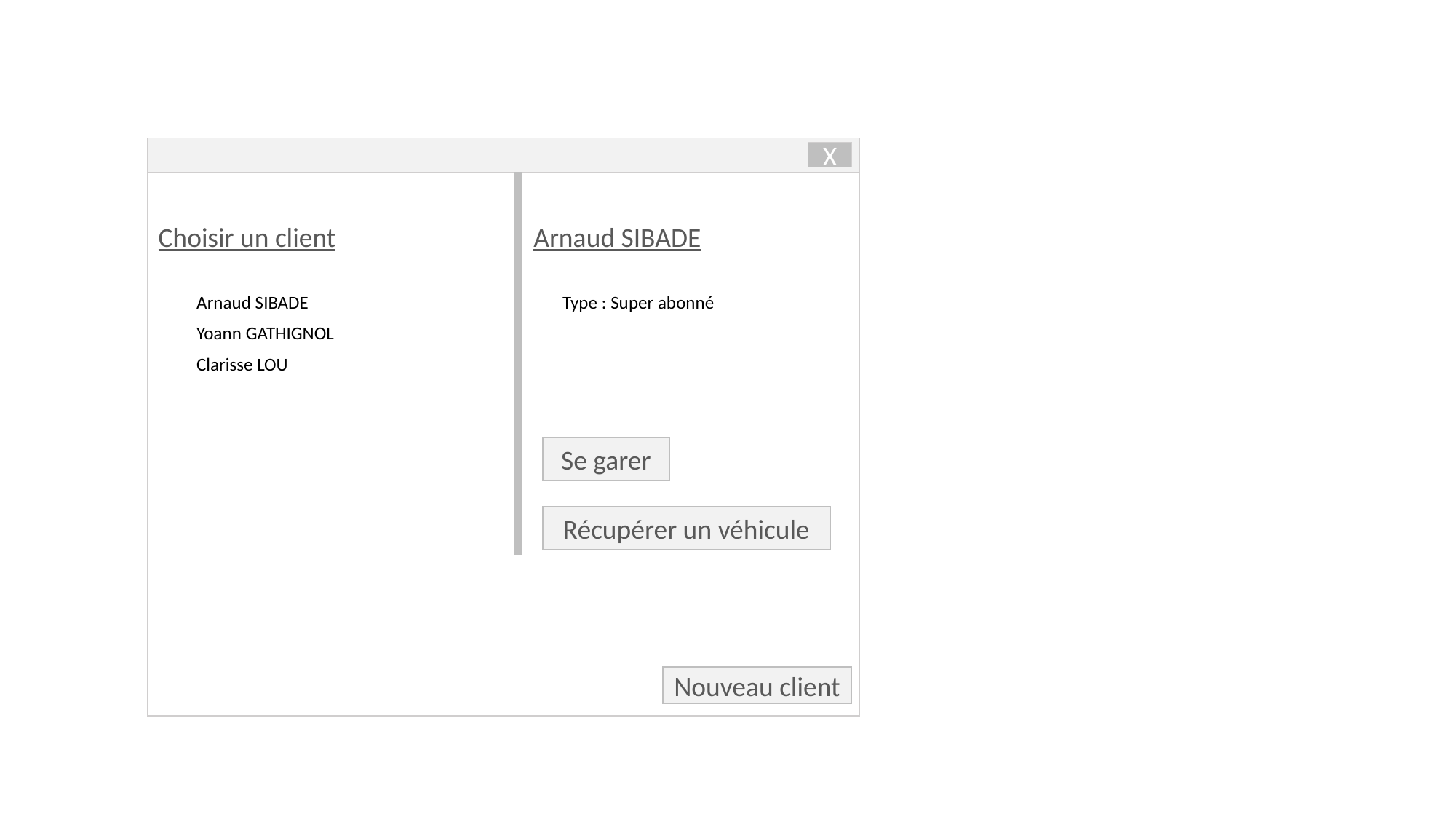

X

Choisir un client
Arnaud SIBADE
Arnaud SIBADE
Yoann GATHIGNOL
Clarisse LOU

Type : Super abonné

Se garer
Récupérer un véhicule
Nouveau client